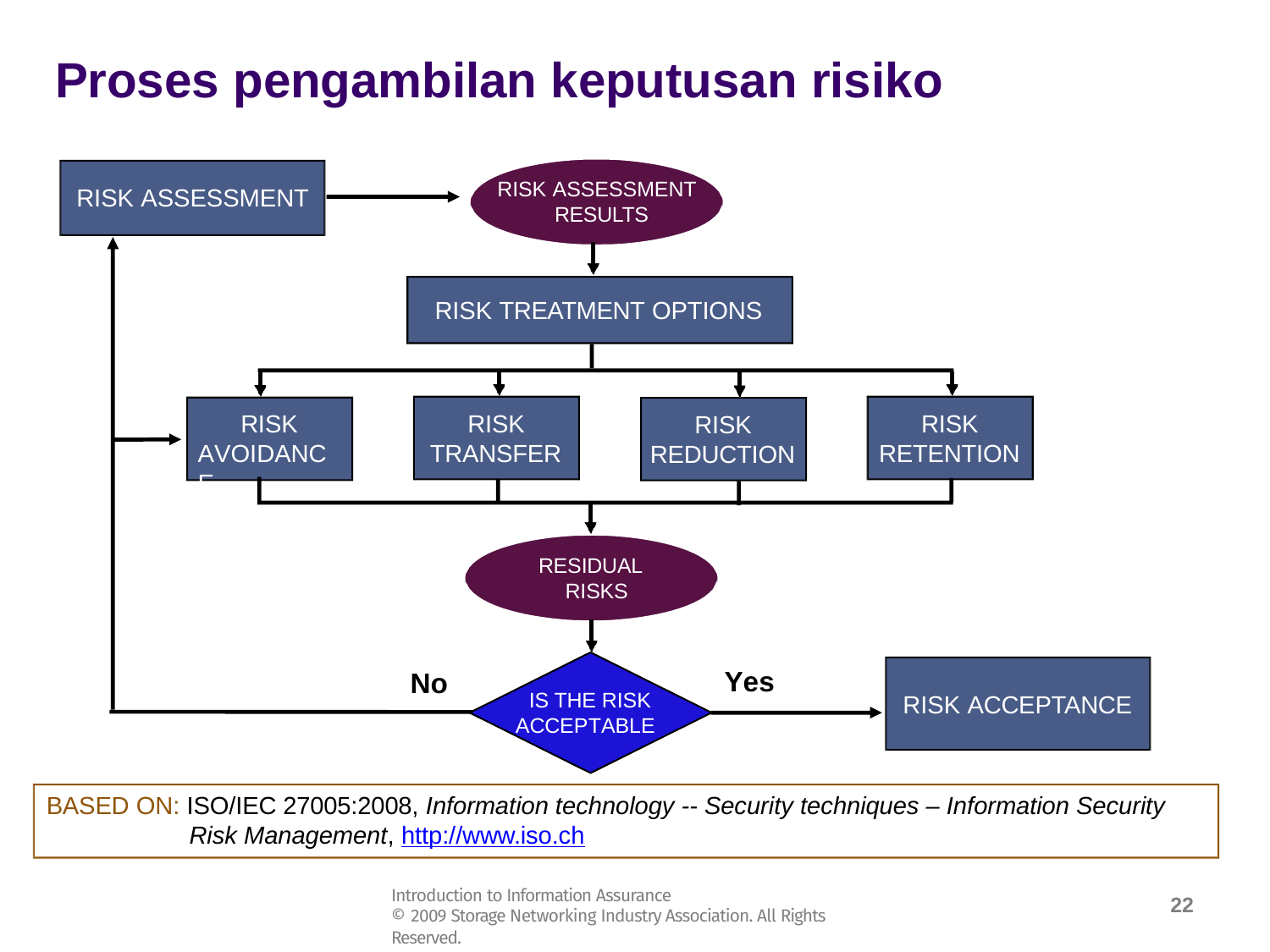

# Proses pengambilan keputusan risiko

RISK ASSESSMENT
RISK ASSESSMENT  RESULTS

RISK TREATMENT OPTIONS

RISK  AVOIDANCE
RISK  TRANSFER
RISK  REDUCTION
RISK  RETENTION

RESIDUAL  RISKS

RISK ACCEPTANCE
Yes
No
IS THE RISK  ACCEPTABLE?

BASED ON: ISO/IEC 27005:2008, Information technology -- Security techniques – Information Security  Risk Management, http://www.iso.ch
Introduction to Information Assurance
© 2009 Storage Networking Industry Association. All Rights Reserved.
22